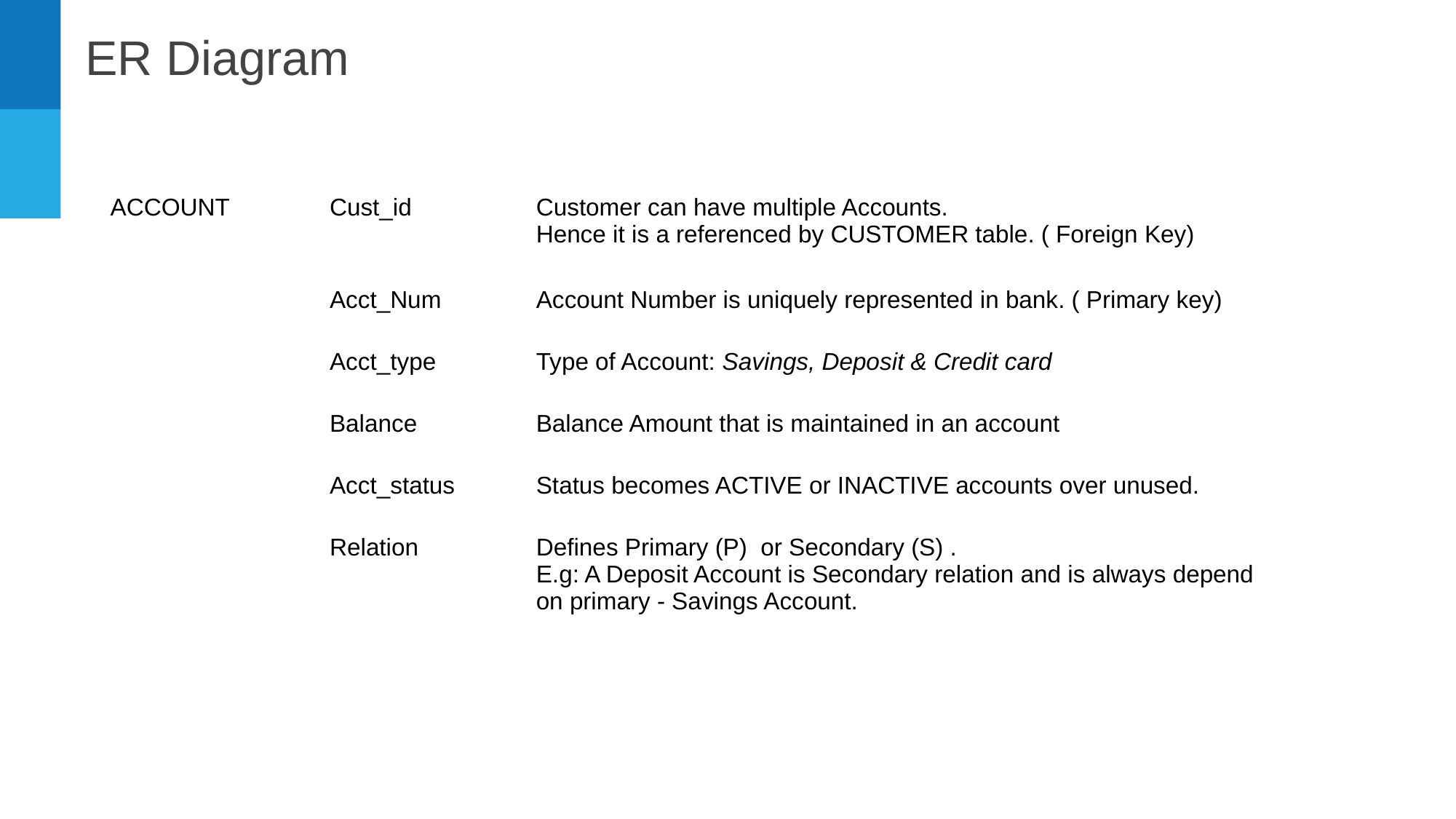

ER Diagram

| ACCOUNT | Cust\_id | Customer can have multiple Accounts. Hence it is a referenced by CUSTOMER table. ( Foreign Key) |
| --- | --- | --- |
|  | Acct\_Num | Account Number is uniquely represented in bank. ( Primary key) |
|  | Acct\_type | Type of Account: Savings, Deposit & Credit card |
|  | Balance | Balance Amount that is maintained in an account |
|  | Acct\_status | Status becomes ACTIVE or INACTIVE accounts over unused. |
|  | Relation | Defines Primary (P) or Secondary (S) . E.g: A Deposit Account is Secondary relation and is always depend on primary - Savings Account. |